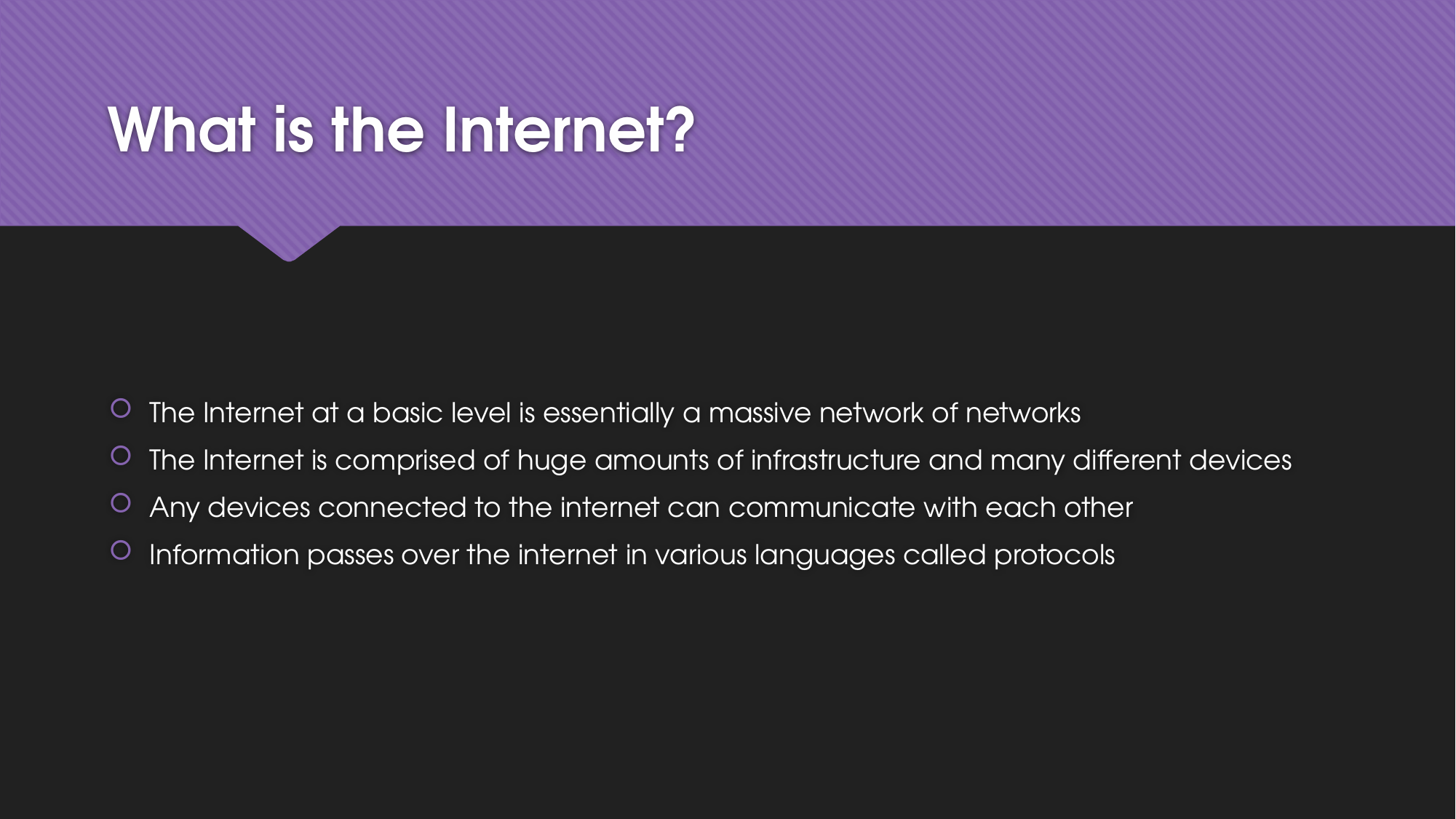

# What is the Internet?
The Internet at a basic level is essentially a massive network of networks
The Internet is comprised of huge amounts of infrastructure and many different devices
Any devices connected to the internet can communicate with each other
Information passes over the internet in various languages called protocols